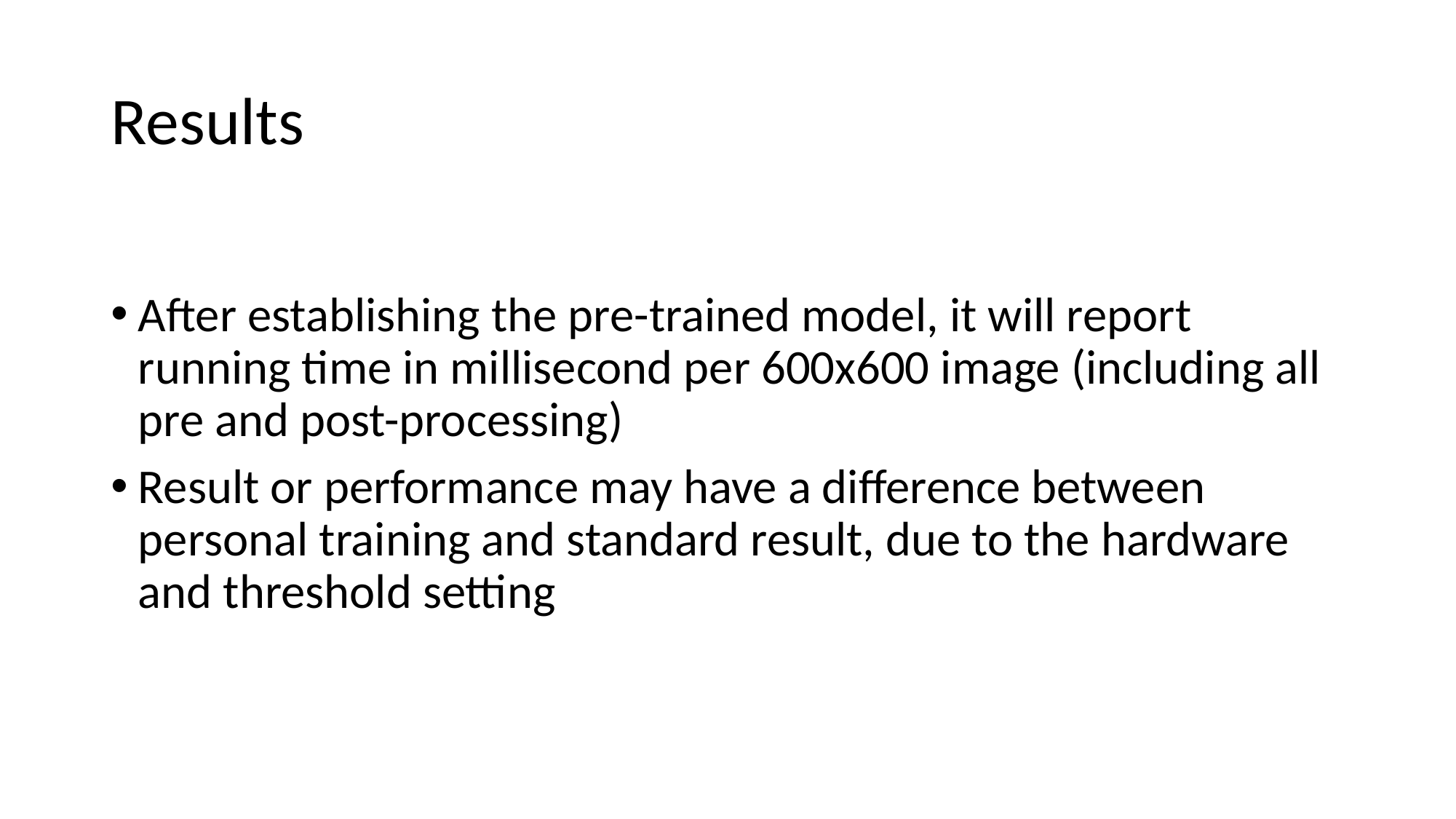

# Results

After establishing the pre-trained model, it will report running time in millisecond per 600x600 image (including all pre and post-processing)
Result or performance may have a difference between personal training and standard result, due to the hardware and threshold setting